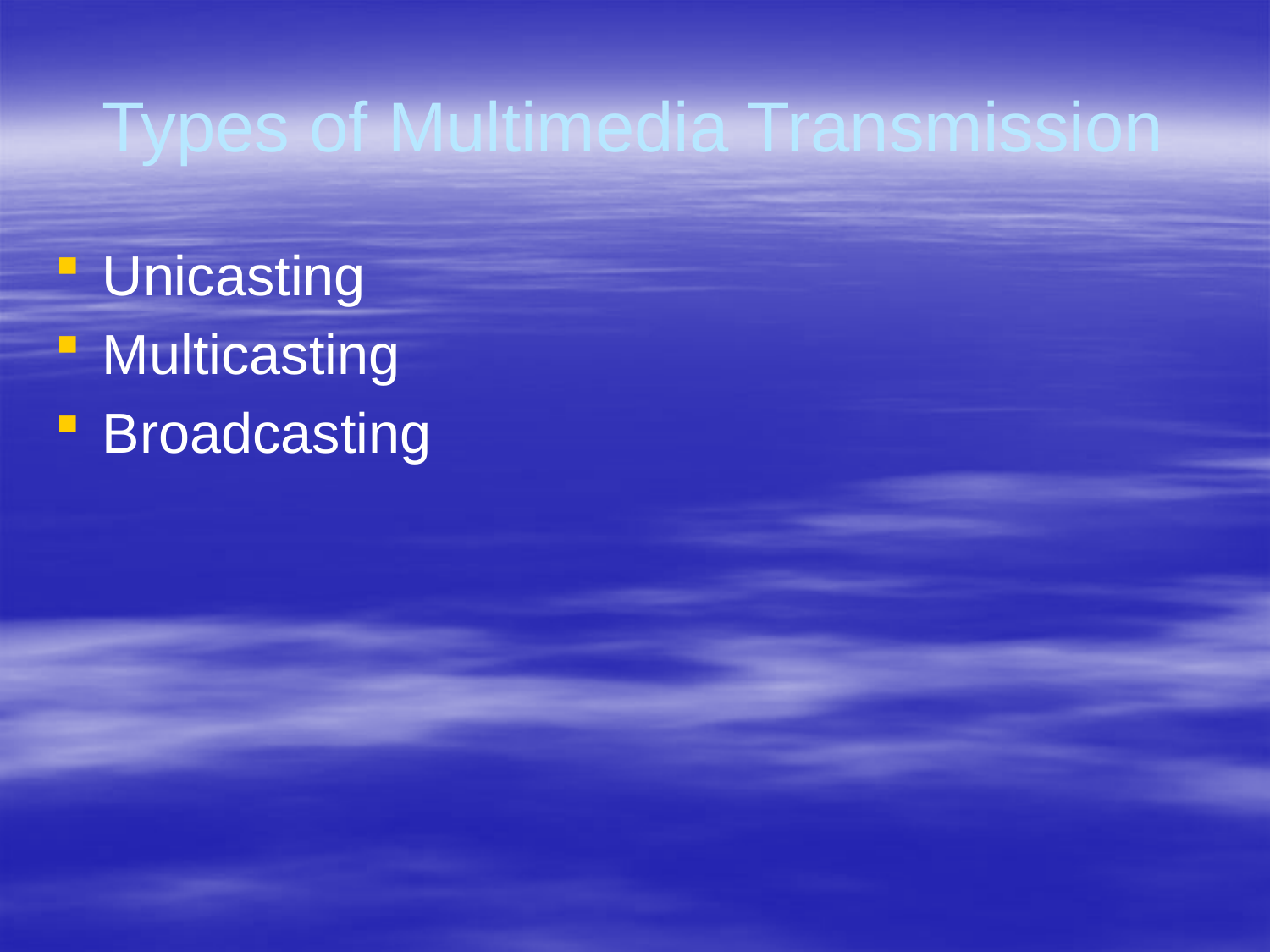

# Types of Multimedia Transmission
Unicasting
Multicasting
Broadcasting